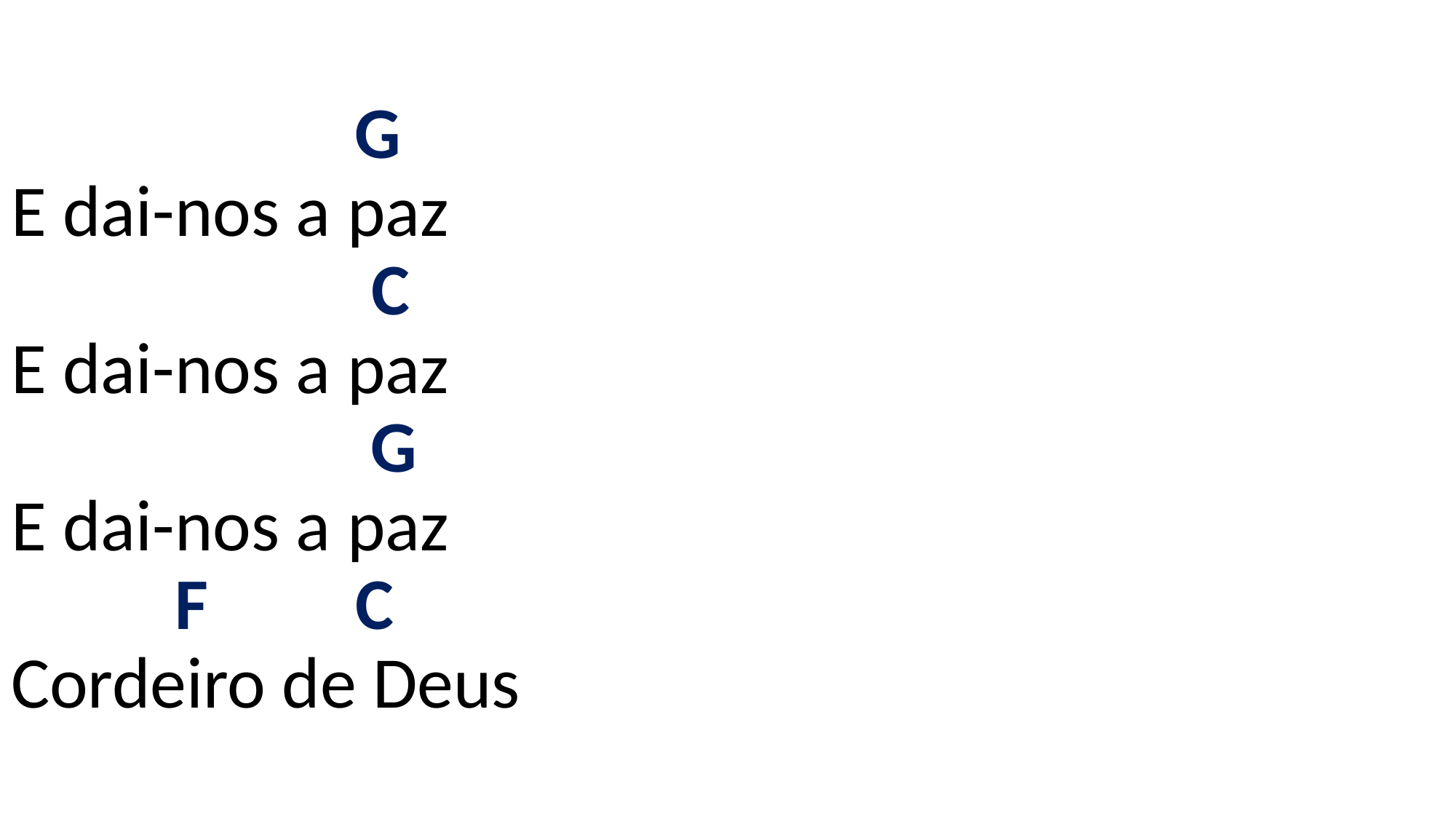

# G E dai-nos a paz C E dai-nos a paz G E dai-nos a paz F         C Cordeiro de Deus